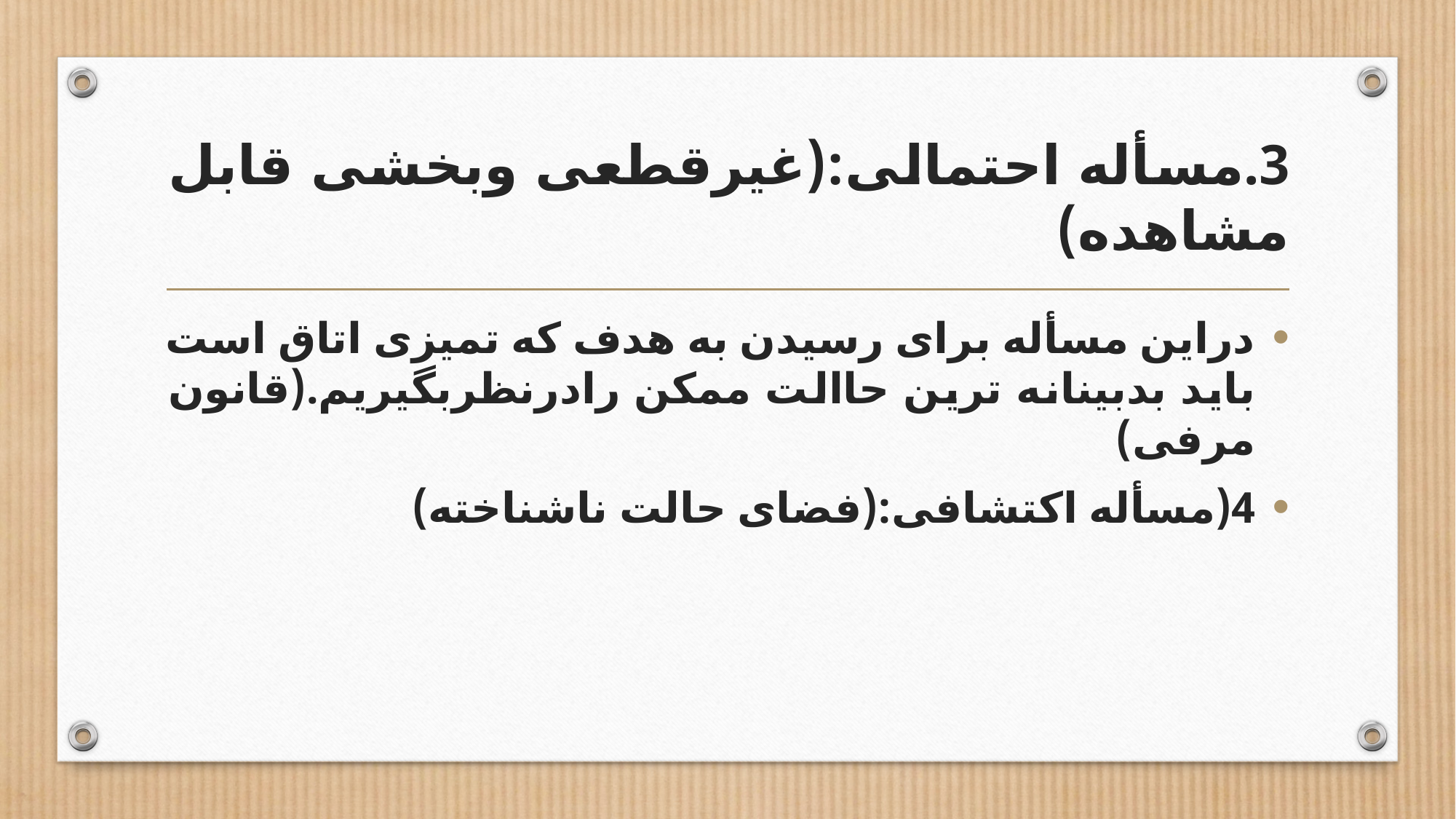

# 3.مسأله احتمالی:(غیرقطعی وبخشی قابل مشاهده)
دراین مسأله برای رسیدن به هدف که تمیزی اتاق است باید بدبینانه ترین حاالت ممکن رادرنظربگیریم.(قانون مرفی)
4(مسأله اکتشافی:(فضای حالت ناشناخته)